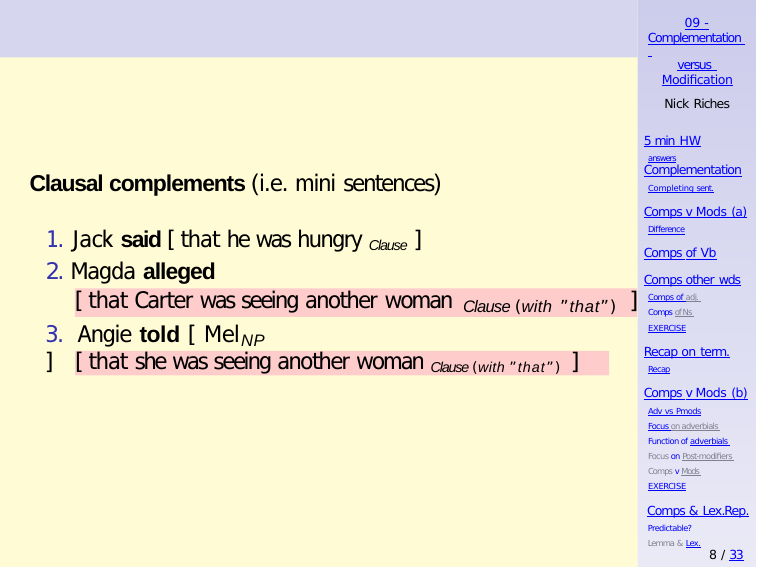

09 -
Complementation  versus  Modification
Nick Riches

5 min HW
answers
Complementation
Completing sent.
Clausal complements (i.e. mini sentences)
Comps v Mods (a)
Difference
1. Jack said [ that he was hungry Clause ]
Comps of Vb
2. Magda alleged
Comps other wds
Comps of adj.  Comps of Ns  EXERCISE
[ that Carter was seeing another woman
]

Clause (with ”that”)
3.  Angie told [ Mel	]
NP
Recap on term.
Recap
[ that she was seeing another woman Clause (with ”that”) ]
Comps v Mods (b)
Adv vs Pmods
Focus on adverbials  Function of adverbials  Focus on Post-modifiers  Comps v Mods  EXERCISE
Comps & Lex.Rep.
Predictable?  Lemma & Lex.
8 / 33